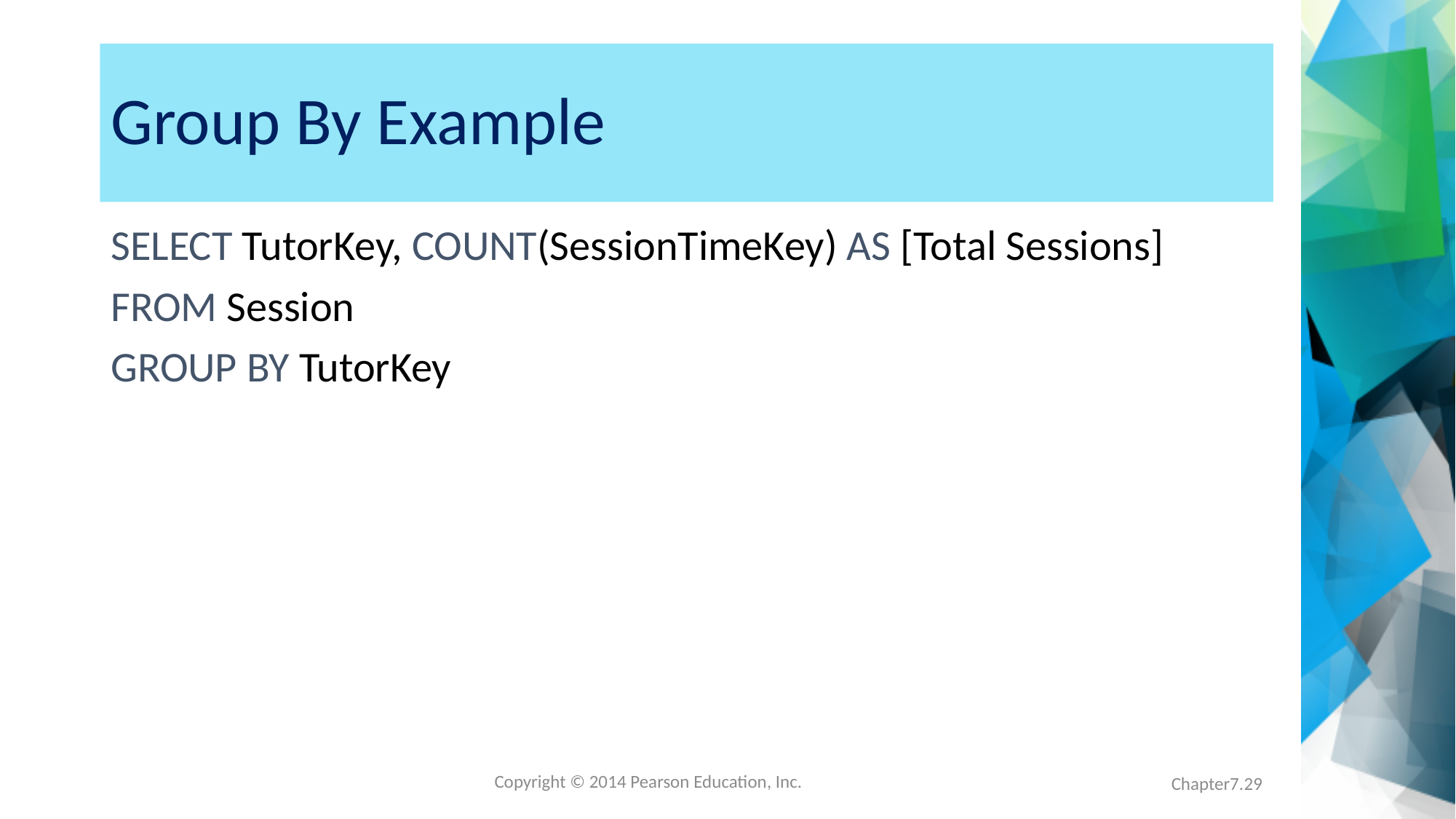

# Group By Example
SELECT TutorKey, COUNT(SessionTimeKey) AS [Total Sessions]
FROM Session
GROUP BY TutorKey
Chapter7.29